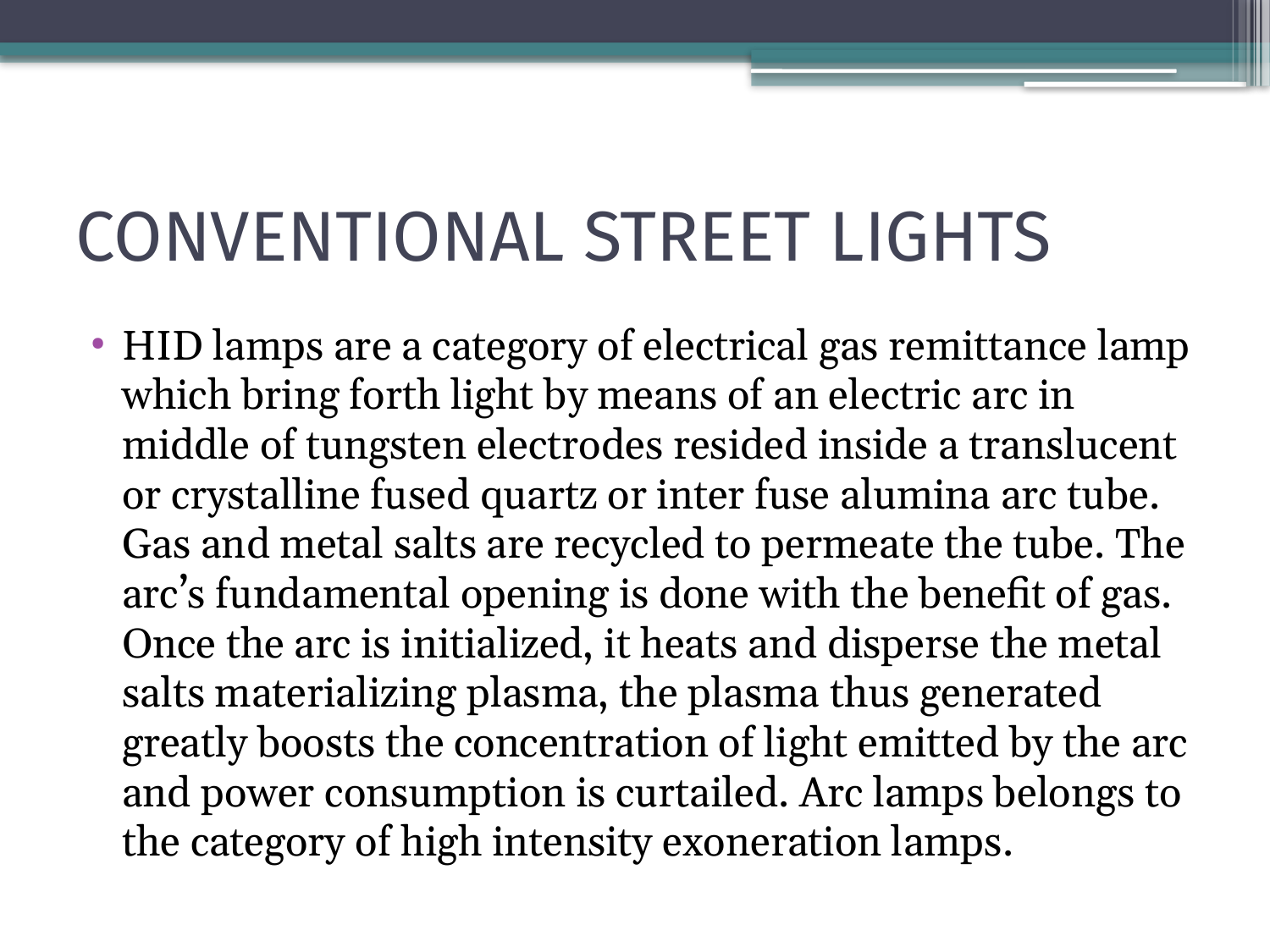

# CONVENTIONAL STREET LIGHTS
HID lamps are a category of electrical gas remittance lamp which bring forth light by means of an electric arc in middle of tungsten electrodes resided inside a translucent or crystalline fused quartz or inter fuse alumina arc tube. Gas and metal salts are recycled to permeate the tube. The arc’s fundamental opening is done with the benefit of gas. Once the arc is initialized, it heats and disperse the metal salts materializing plasma, the plasma thus generated greatly boosts the concentration of light emitted by the arc and power consumption is curtailed. Arc lamps belongs to the category of high intensity exoneration lamps.